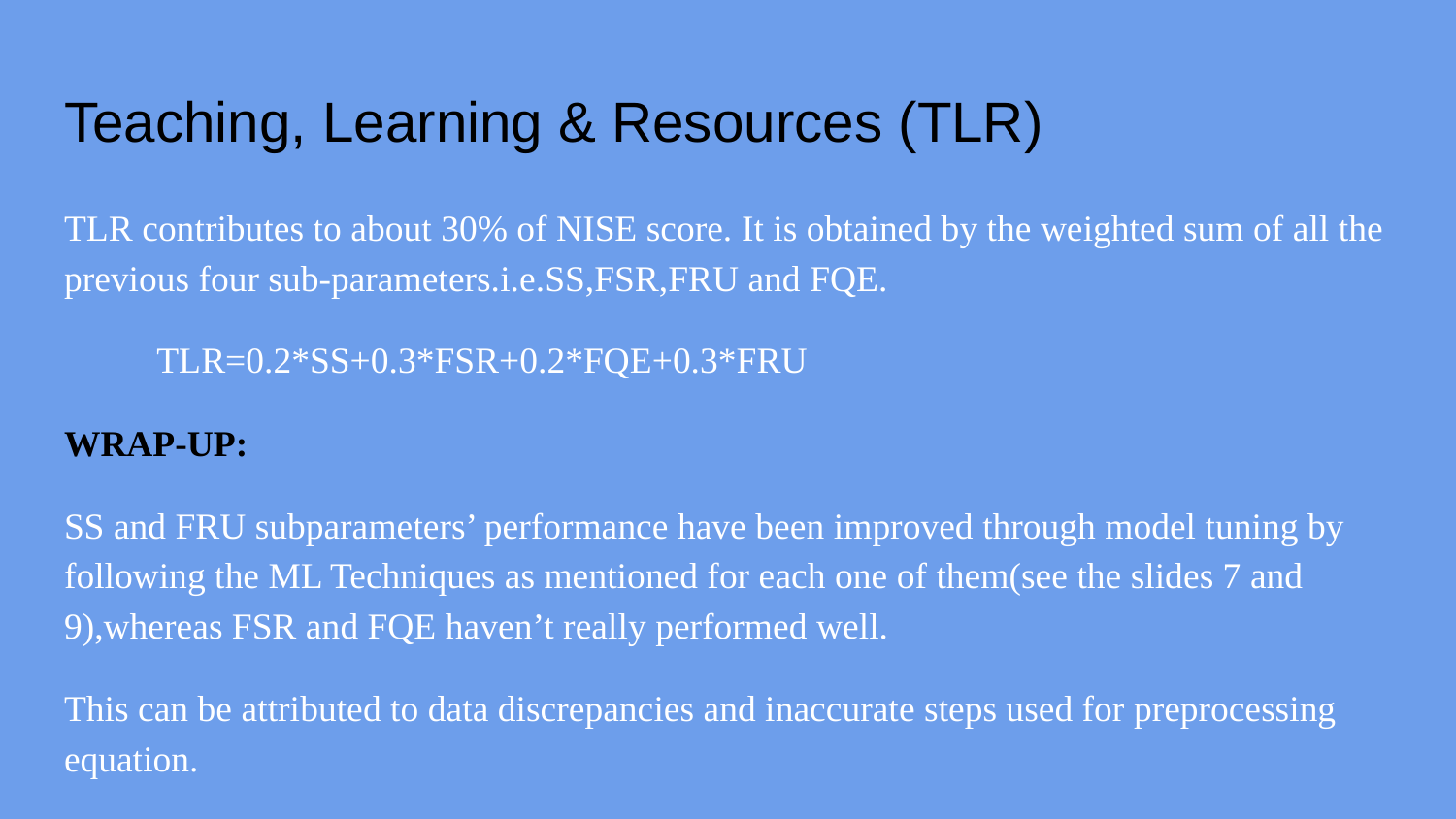

# Teaching, Learning & Resources (TLR)
TLR contributes to about 30% of NISE score. It is obtained by the weighted sum of all the previous four sub-parameters.i.e.SS,FSR,FRU and FQE.
          TLR=0.2*SS+0.3*FSR+0.2*FQE+0.3*FRU
WRAP-UP:
SS and FRU subparameters’ performance have been improved through model tuning by following the ML Techniques as mentioned for each one of them(see the slides 7 and 9),whereas FSR and FQE haven’t really performed well.
This can be attributed to data discrepancies and inaccurate steps used for preprocessing equation.